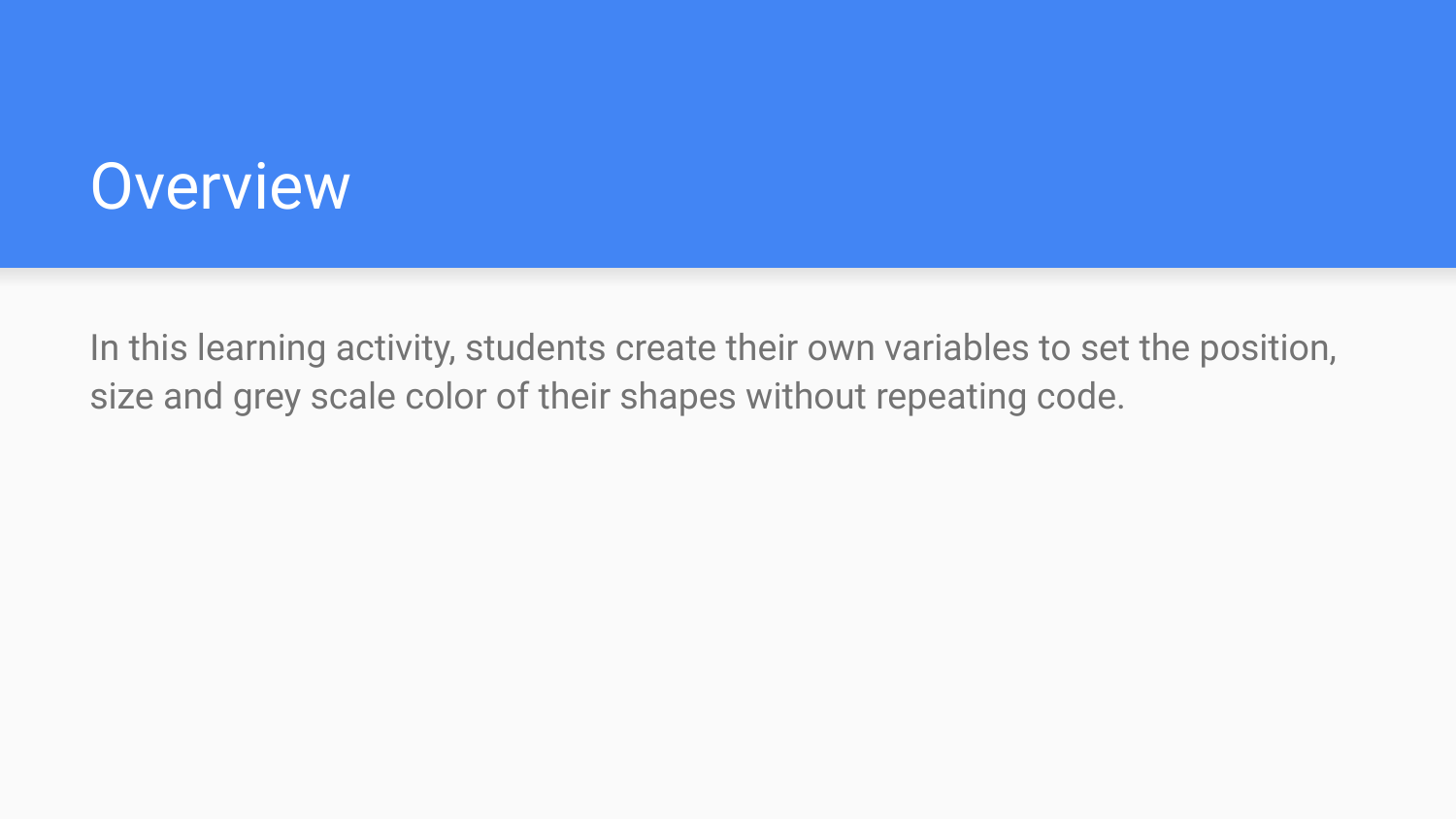

# Overview
In this learning activity, students create their own variables to set the position, size and grey scale color of their shapes without repeating code.